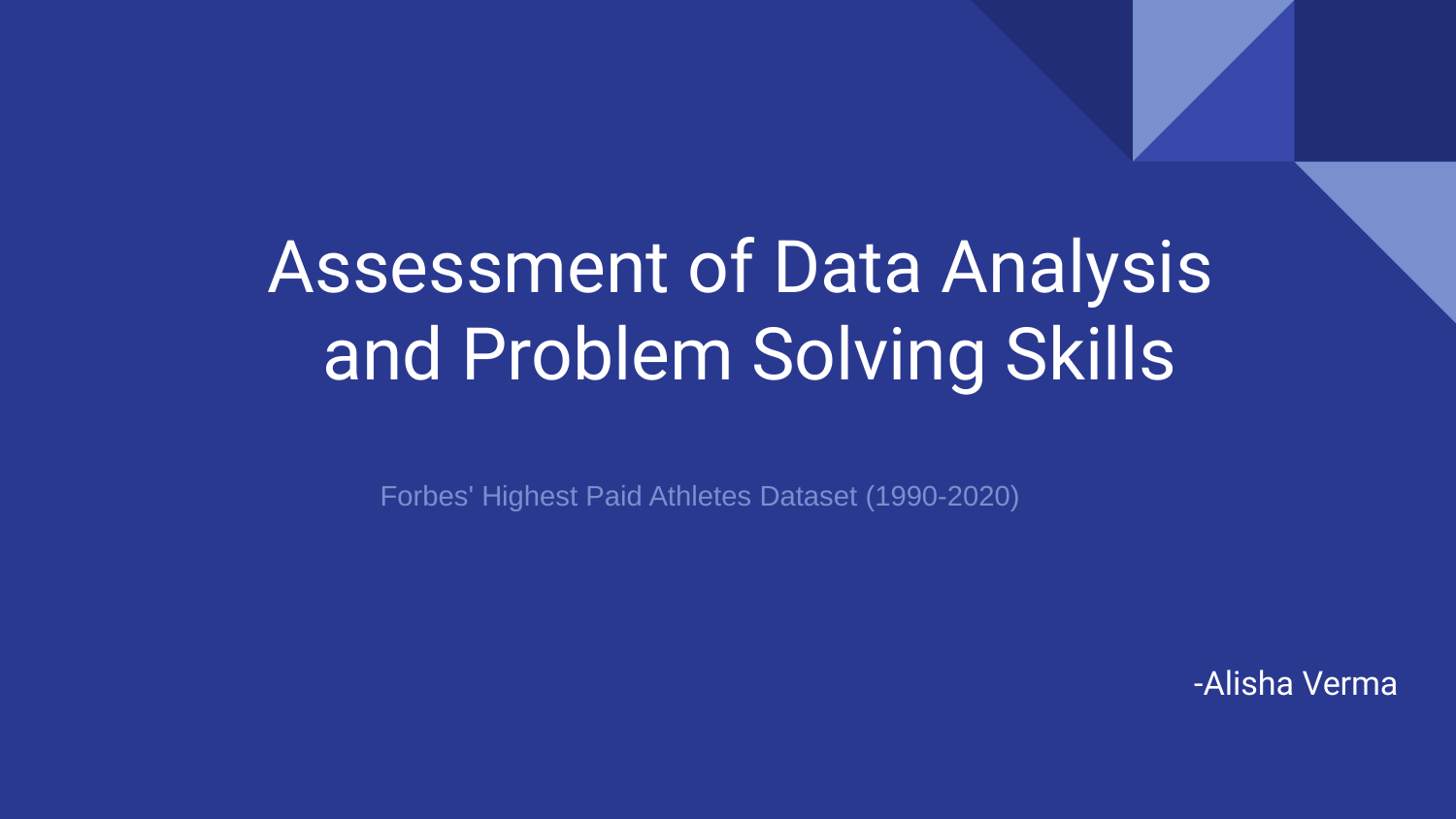

# Assessment of Data Analysis
and Problem Solving Skills
Forbes' Highest Paid Athletes Dataset (1990-2020)
-Alisha Verma